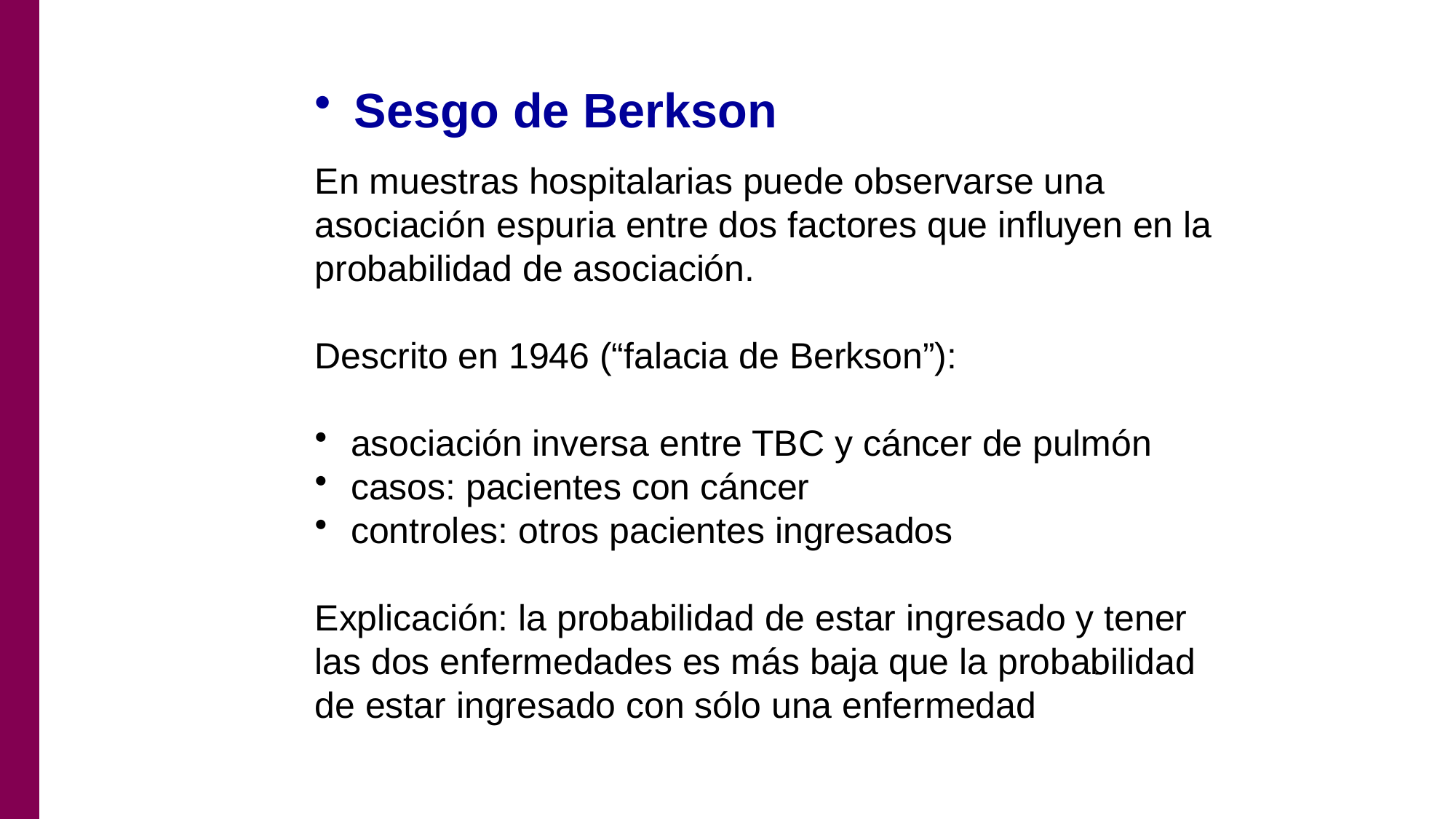

Sesgo de Berkson
En muestras hospitalarias puede observarse una asociación espuria entre dos factores que influyen en la probabilidad de asociación.

Descrito en 1946 (“falacia de Berkson”):

 asociación inversa entre TBC y cáncer de pulmón
 casos: pacientes con cáncer
 controles: otros pacientes ingresados

Explicación: la probabilidad de estar ingresado y tener las dos enfermedades es más baja que la probabilidad de estar ingresado con sólo una enfermedad

-